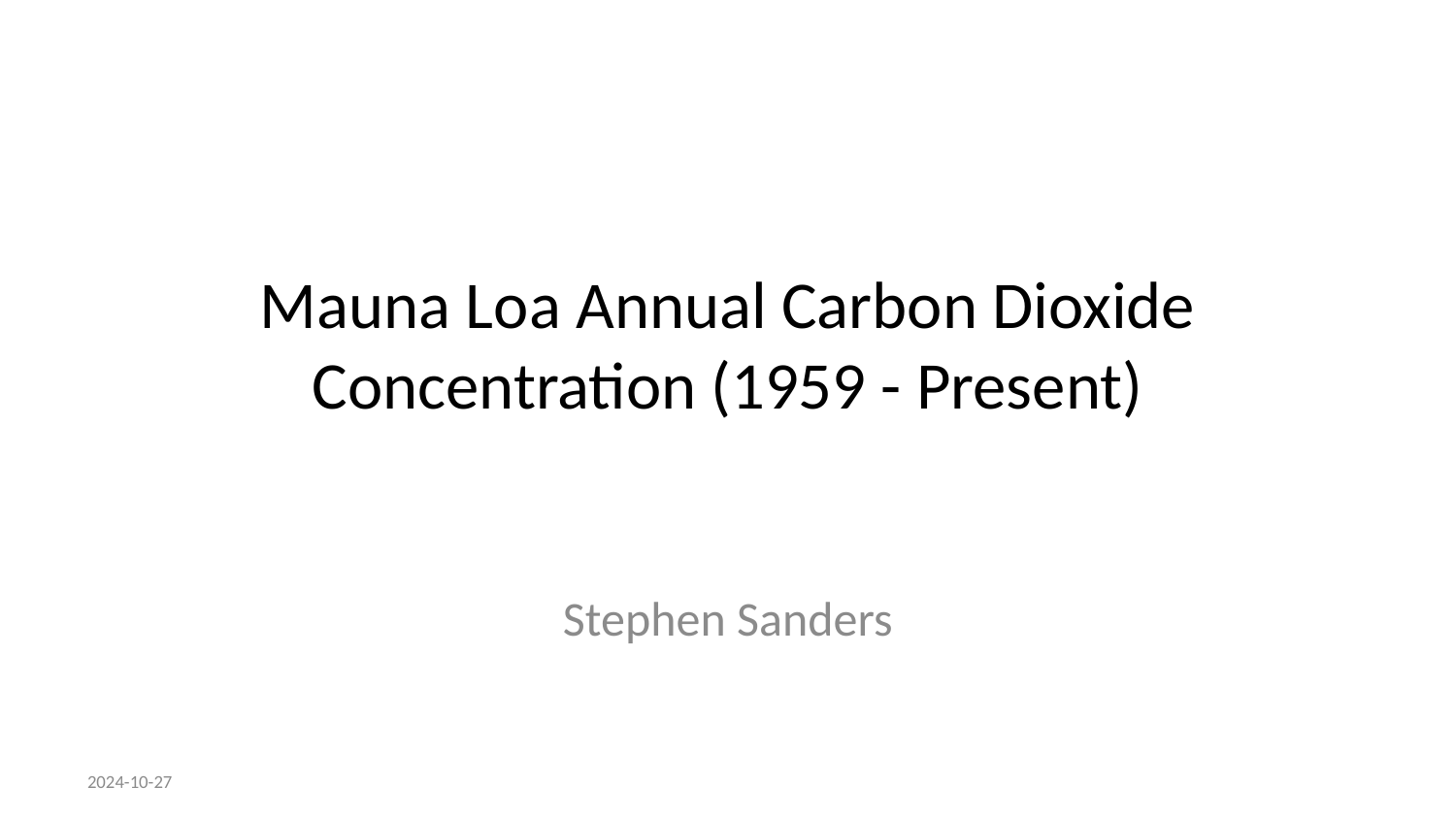

# Mauna Loa Annual Carbon Dioxide Concentration (1959 - Present)
Stephen Sanders
2024-10-27